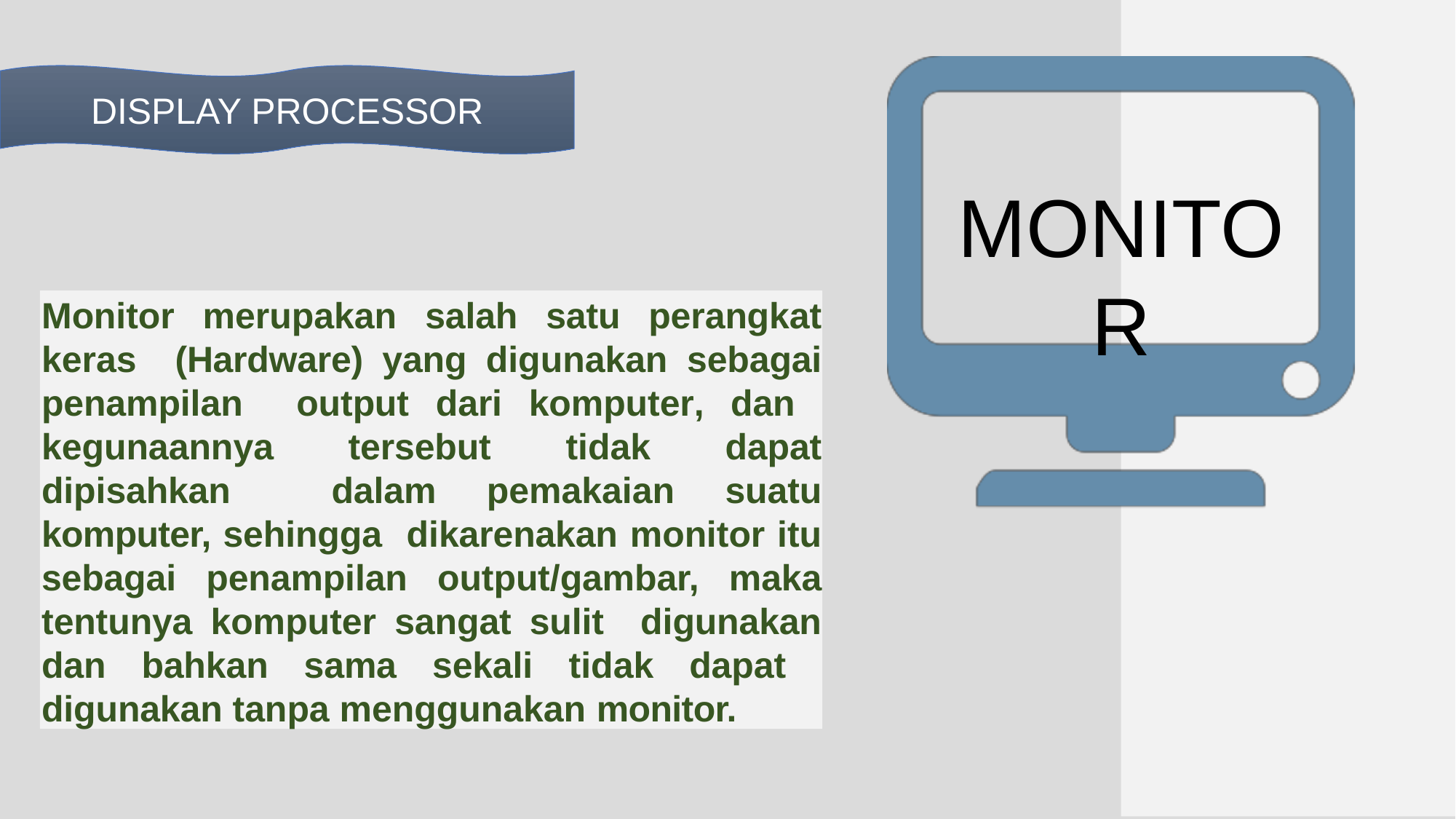

DISPLAY PROCESSOR
MONITOR
Monitor merupakan salah satu perangkat keras  (Hardware) yang digunakan sebagai penampilan  output dari komputer, dan  kegunaannya tersebut tidak dapat dipisahkan  dalam pemakaian suatu komputer, sehingga  dikarenakan monitor itu sebagai penampilan output/gambar, maka tentunya komputer sangat sulit  digunakan dan bahkan sama sekali tidak dapat  digunakan tanpa menggunakan monitor.